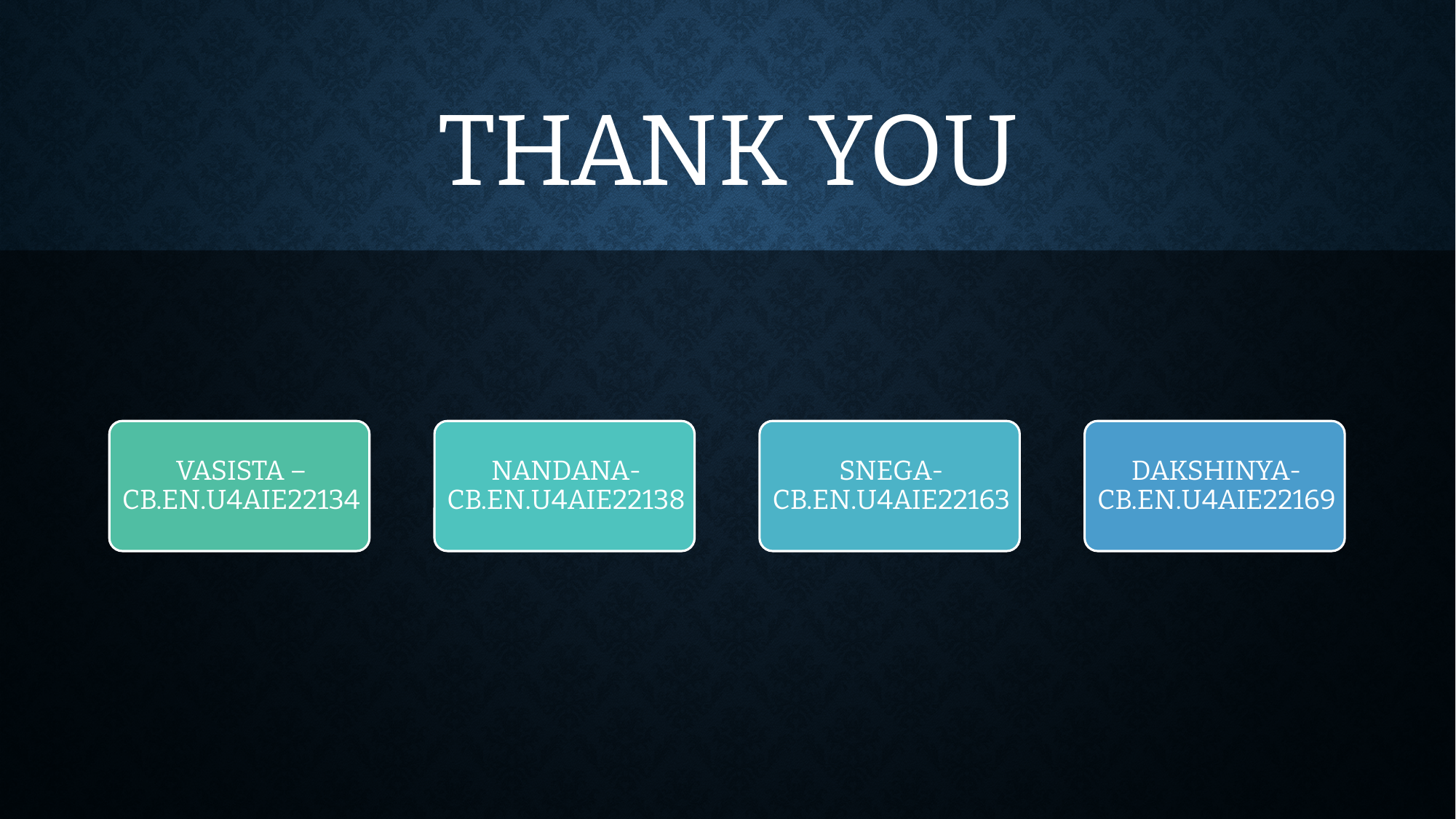

THANK YOU

VASISTA –CB.EN.U4AIE22134
NANDANA-CB.EN.U4AIE22138
SNEGA-CB.EN.U4AIE22163
DAKSHINYA-CB.EN.U4AIE22169